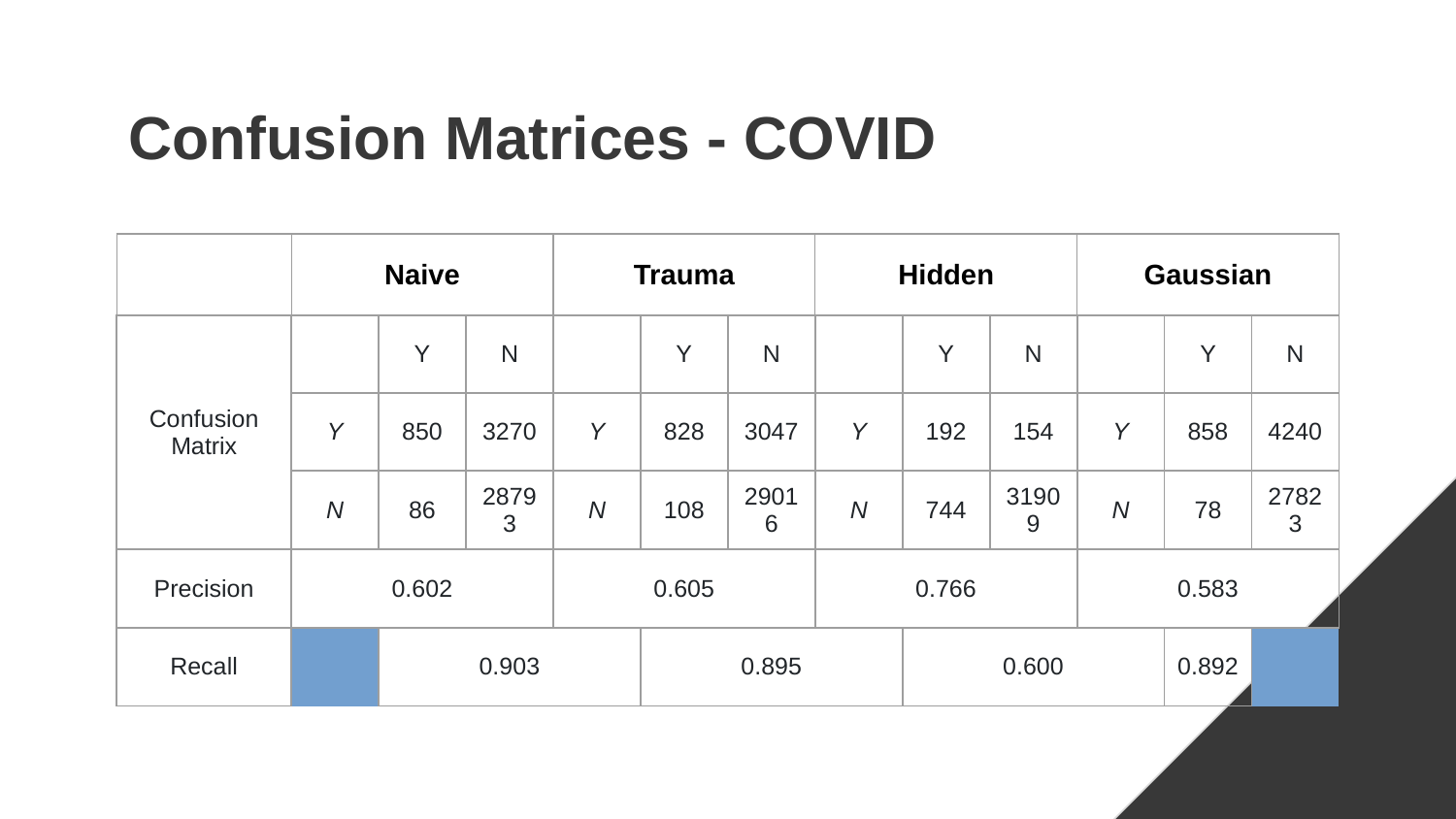

# Confusion Matrices - COVID
|  |  | Naive |  |  | Trauma |  |  | Hidden |  |  | Gaussian |  |  |
| --- | --- | --- | --- | --- | --- | --- | --- | --- | --- | --- | --- | --- | --- |
| Confusion Matrix |  |  | Y | N |  | Y | N |  | Y | N |  | Y | N |
|  |  | Y | 850 | 3270 | Y | 828 | 3047 | Y | 192 | 154 | Y | 858 | 4240 |
|  |  | N | 86 | 28793 | N | 108 | 29016 | N | 744 | 31909 | N | 78 | 27823 |
| Precision |  | 0.602 |  |  | 0.605 |  |  | 0.766 |  |  | 0.583 |  |  |
| Recall |  | 0.903 |  |  | 0.895 |  |  | 0.600 |  |  | 0.892 |  |  |